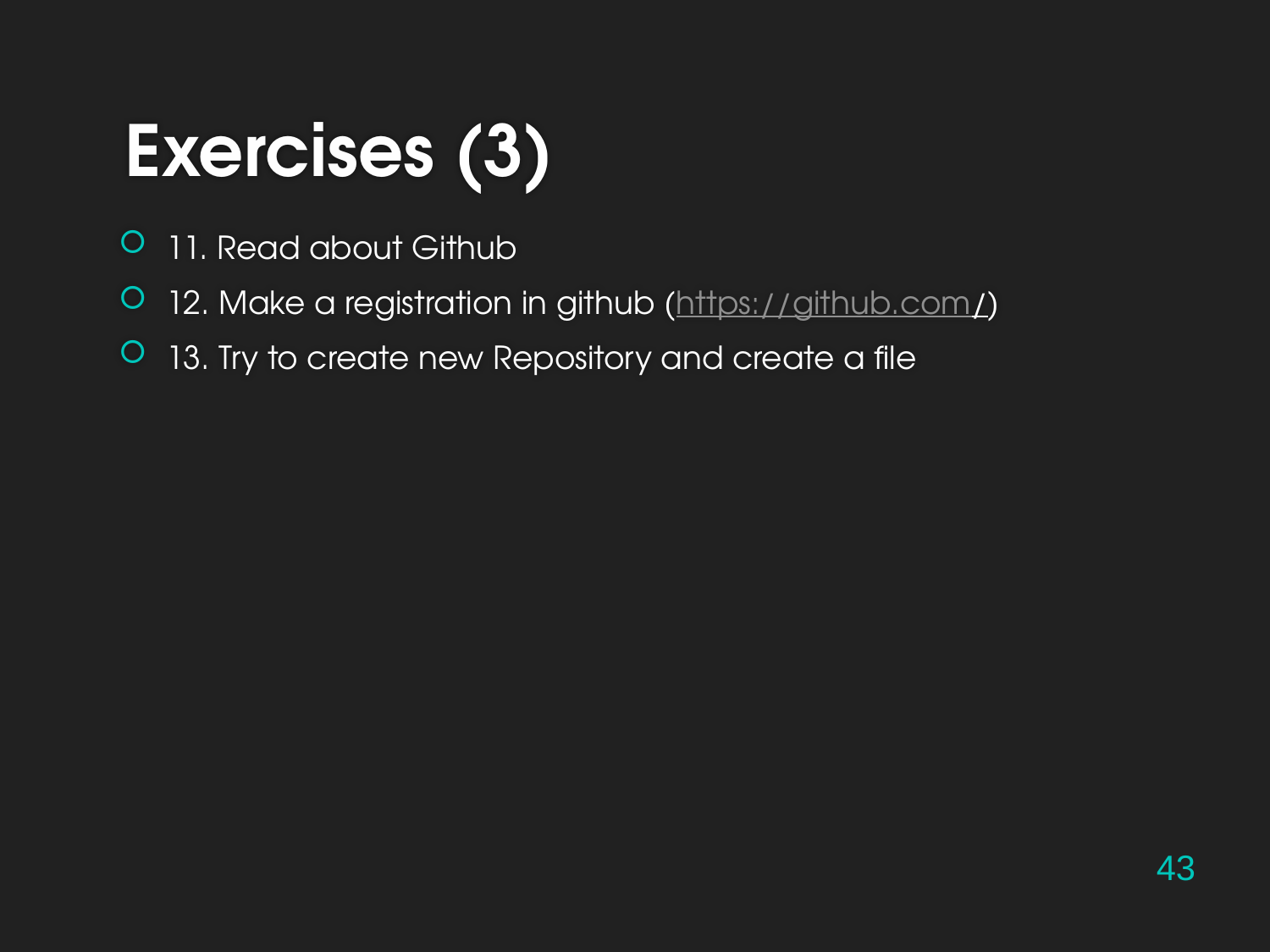

11. Read about Github
12. Make a registration in github (https://github.com/)
13. Try to create new Repository and create a file
# Exercises (3)
43